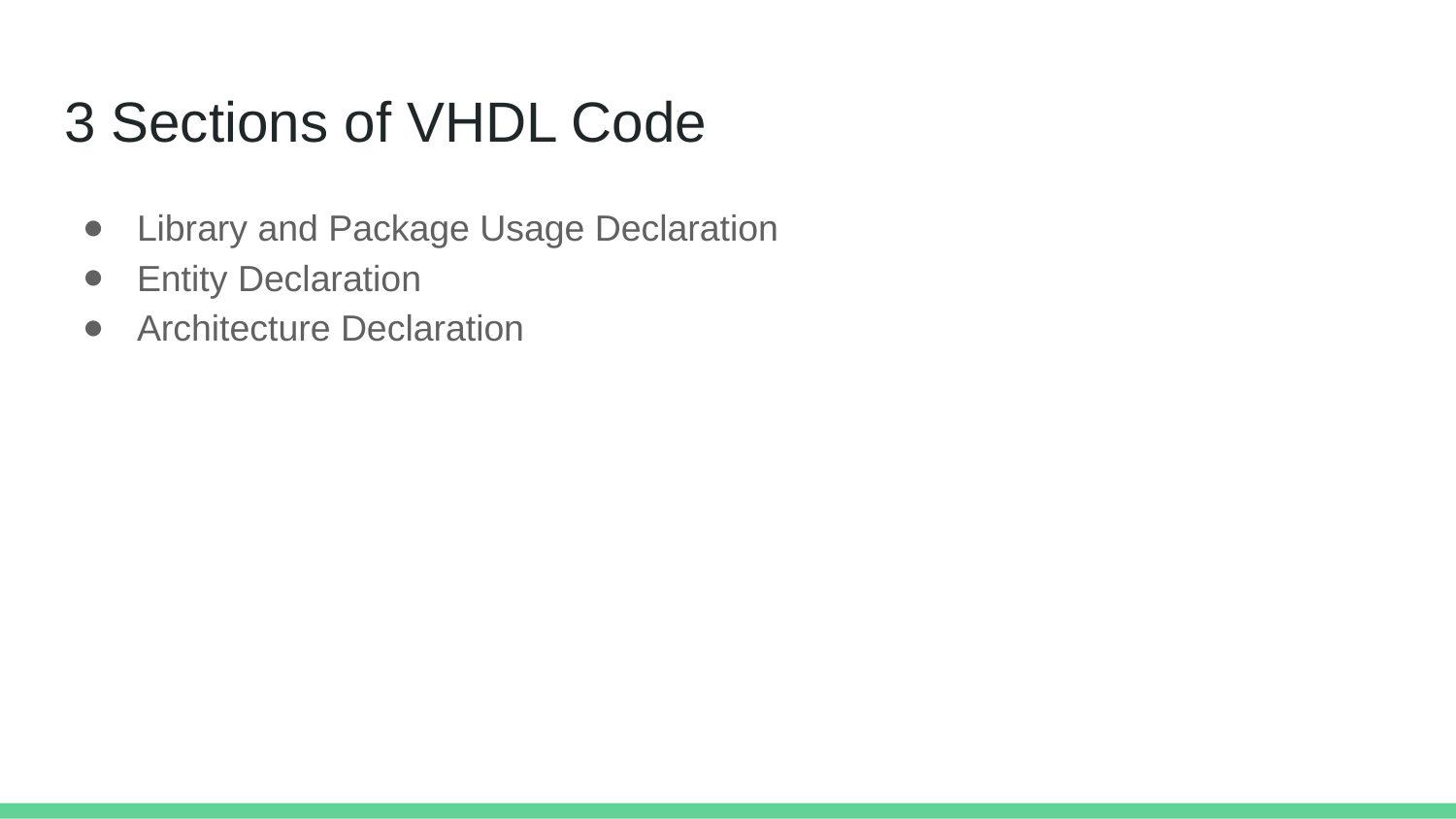

# 3 Sections of VHDL Code
Library and Package Usage Declaration
Entity Declaration
Architecture Declaration